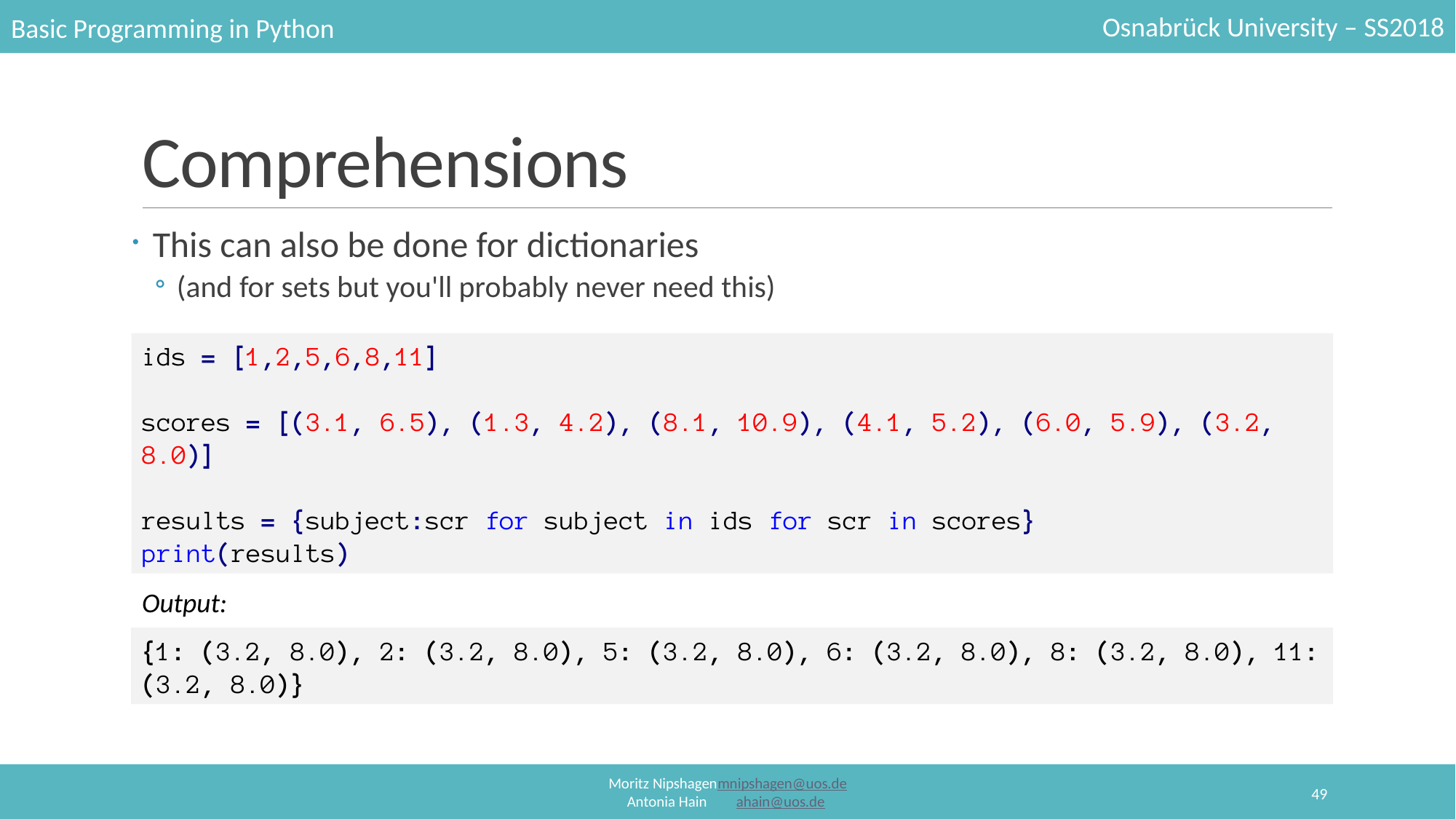

# Comprehensions
This can also be done for dictionaries
(and for sets but you'll probably never need this)

ids = [1,2,5,6,8,11]

scores = [(3.1, 6.5), (1.3, 4.2), (8.1, 10.9), (4.1, 5.2), (6.0, 5.9), (3.2, 8.0)]

results = {subject:scr for subject in ids for scr in scores}
print(results)
Output:
{1: (3.2, 8.0), 2: (3.2, 8.0), 5: (3.2, 8.0), 6: (3.2, 8.0), 8: (3.2, 8.0), 11: (3.2, 8.0)}
49